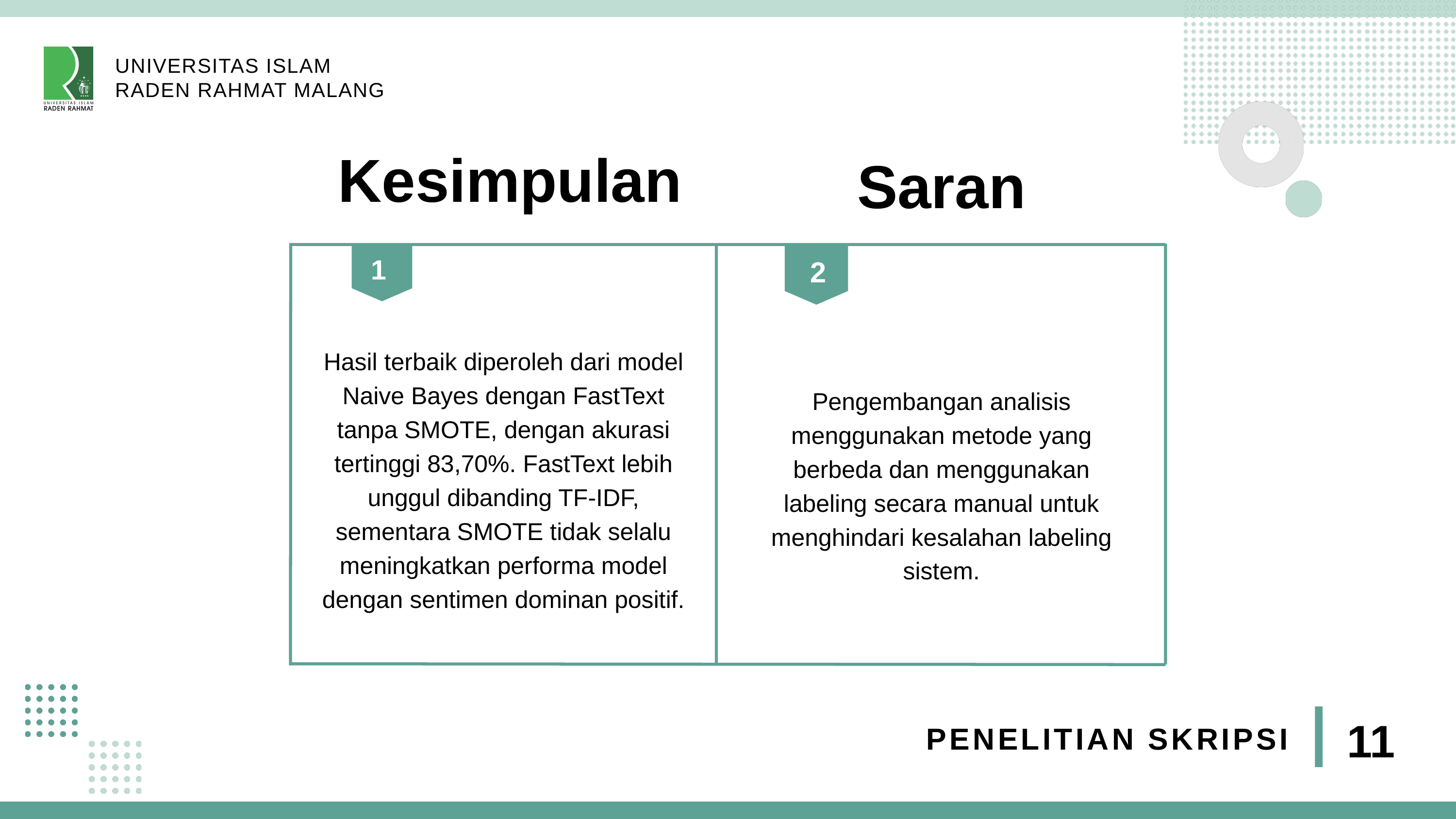

UNIVERSITAS ISLAM
RADEN RAHMAT MALANG

Kesimpulan
Saran

1
2
3
Hasil terbaik diperoleh dari model Naive Bayes dengan FastText tanpa SMOTE, dengan akurasi tertinggi 83,70%. FastText lebih unggul dibanding TF-IDF, sementara SMOTE tidak selalu meningkatkan performa model dengan sentimen dominan positif.
Pengembangan analisis menggunakan metode yang berbeda dan menggunakan labeling secara manual untuk menghindari kesalahan labeling sistem.

11

PENELITIAN SKRIPSI